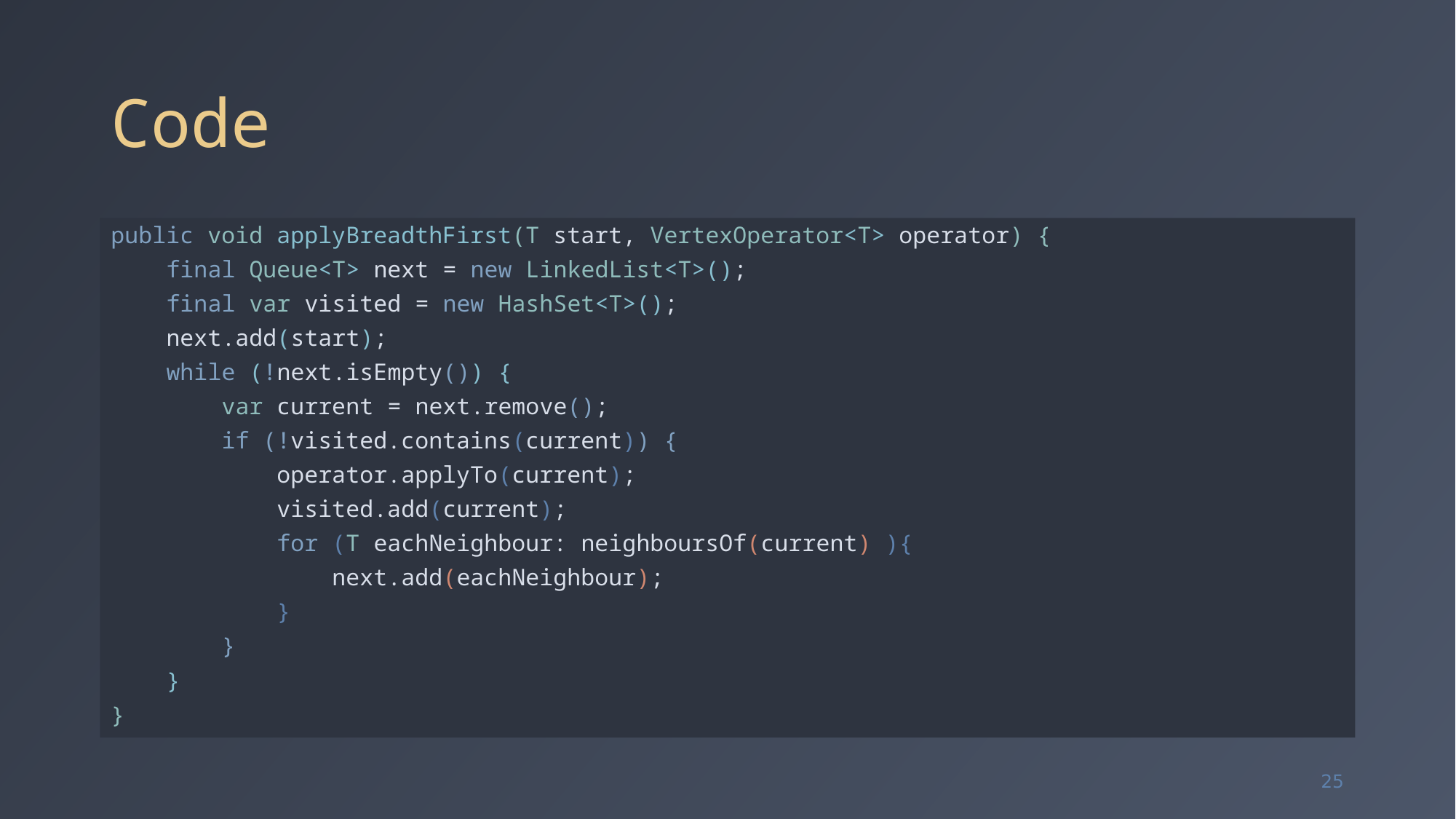

# Code
public void applyBreadthFirst(T start, VertexOperator<T> operator) {
    final Queue<T> next = new LinkedList<T>();
    final var visited = new HashSet<T>();
    next.add(start);
    while (!next.isEmpty()) {
        var current = next.remove();
        if (!visited.contains(current)) {
            operator.applyTo(current);
            visited.add(current);
            for (T eachNeighbour: neighboursOf(current) ){
                next.add(eachNeighbour);
            }
        }
    }
}

25